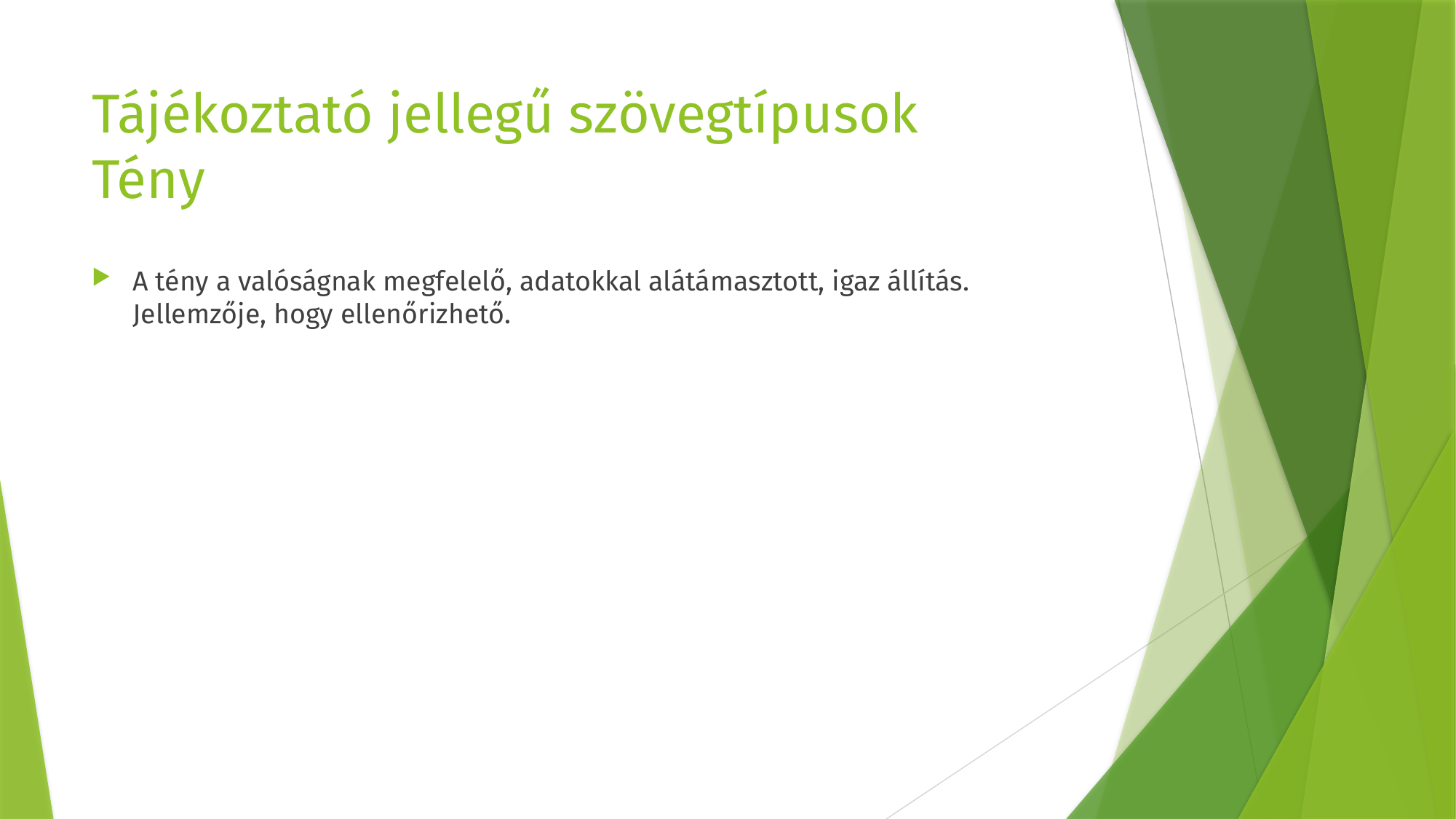

# Tájékoztató jellegű szövegtípusok Tény
A tény a valóságnak megfelelő, adatokkal alátámasztott, igaz állítás. Jellemzője, hogy ellenőrizhető.